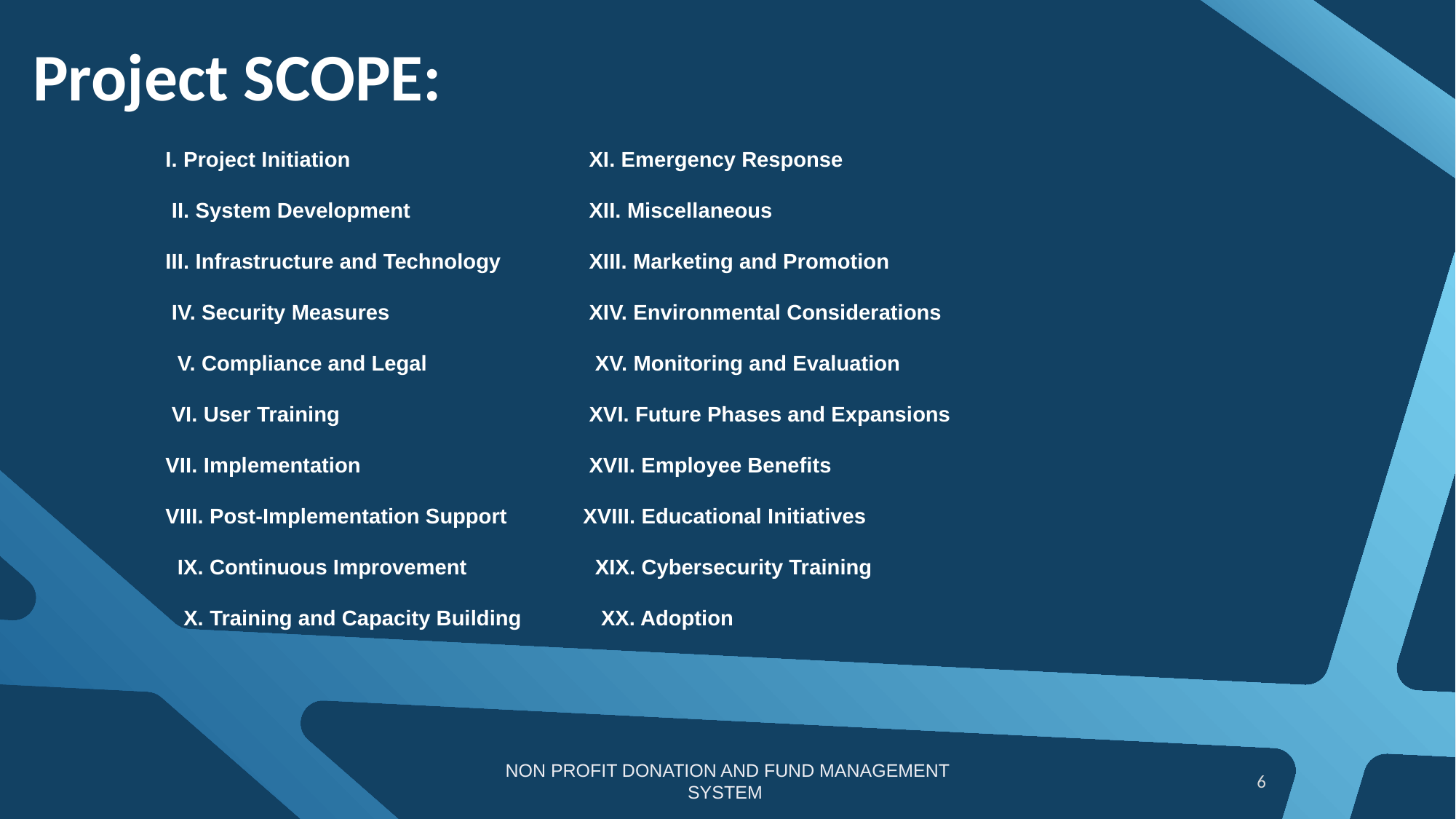

Project SCOPE:
I. Project Initiation

 II. System Development

III. Infrastructure and Technology

 IV. Security Measures

  V. Compliance and Legal

 VI. User Training

VII. Implementation

VIII. Post-Implementation Support

  IX. Continuous Improvement

   X. Training and Capacity Building

 XI. Emergency Response

 XII. Miscellaneous

 XIII. Marketing and Promotion

 XIV. Environmental Considerations

  XV. Monitoring and Evaluation

 XVI. Future Phases and Expansions

 XVII. Employee Benefits

XVIII. Educational Initiatives

  XIX. Cybersecurity Training

   XX. Adoption
NON PROFIT DONATION AND FUND MANAGEMENT SYSTEM
6